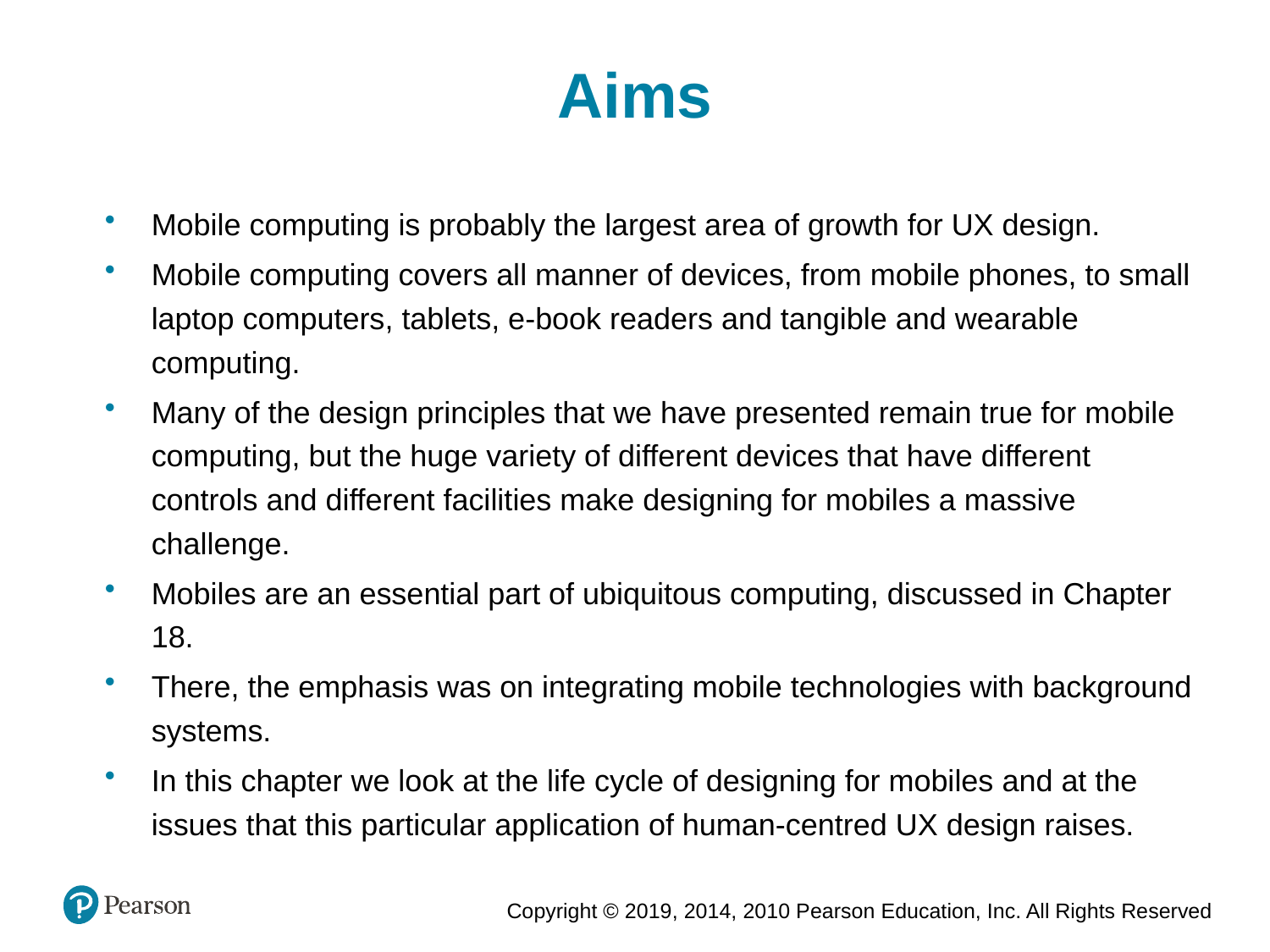

Aims
Mobile computing is probably the largest area of growth for UX design.
Mobile computing covers all manner of devices, from mobile phones, to small laptop computers, tablets, e-book readers and tangible and wearable computing.
Many of the design principles that we have presented remain true for mobile computing, but the huge variety of different devices that have different controls and different facilities make designing for mobiles a massive challenge.
Mobiles are an essential part of ubiquitous computing, discussed in Chapter 18.
There, the emphasis was on integrating mobile technologies with background systems.
In this chapter we look at the life cycle of designing for mobiles and at the issues that this particular application of human-centred UX design raises.